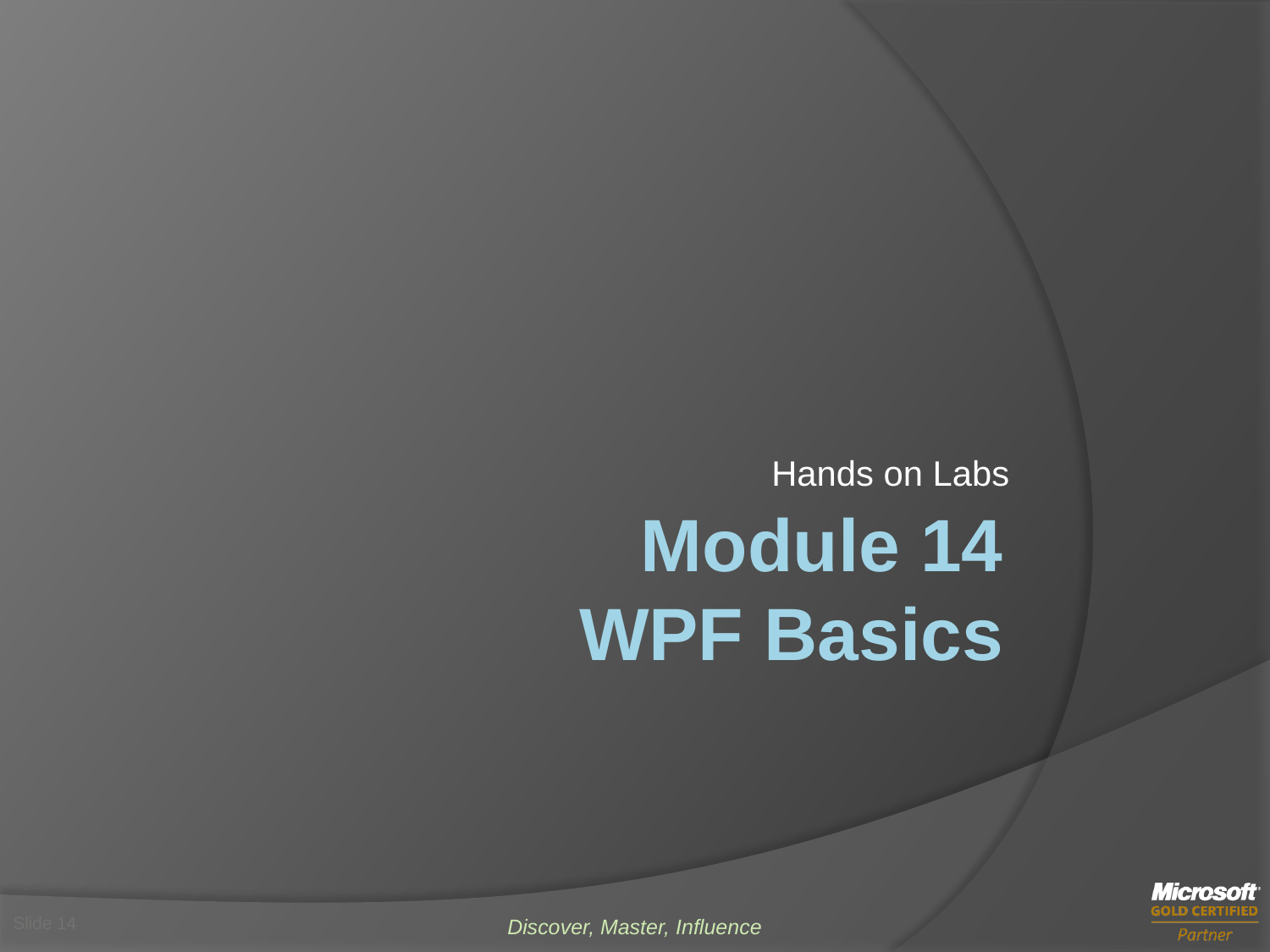

Hands on Labs
# Module 14 WPF Basics
Slide 14